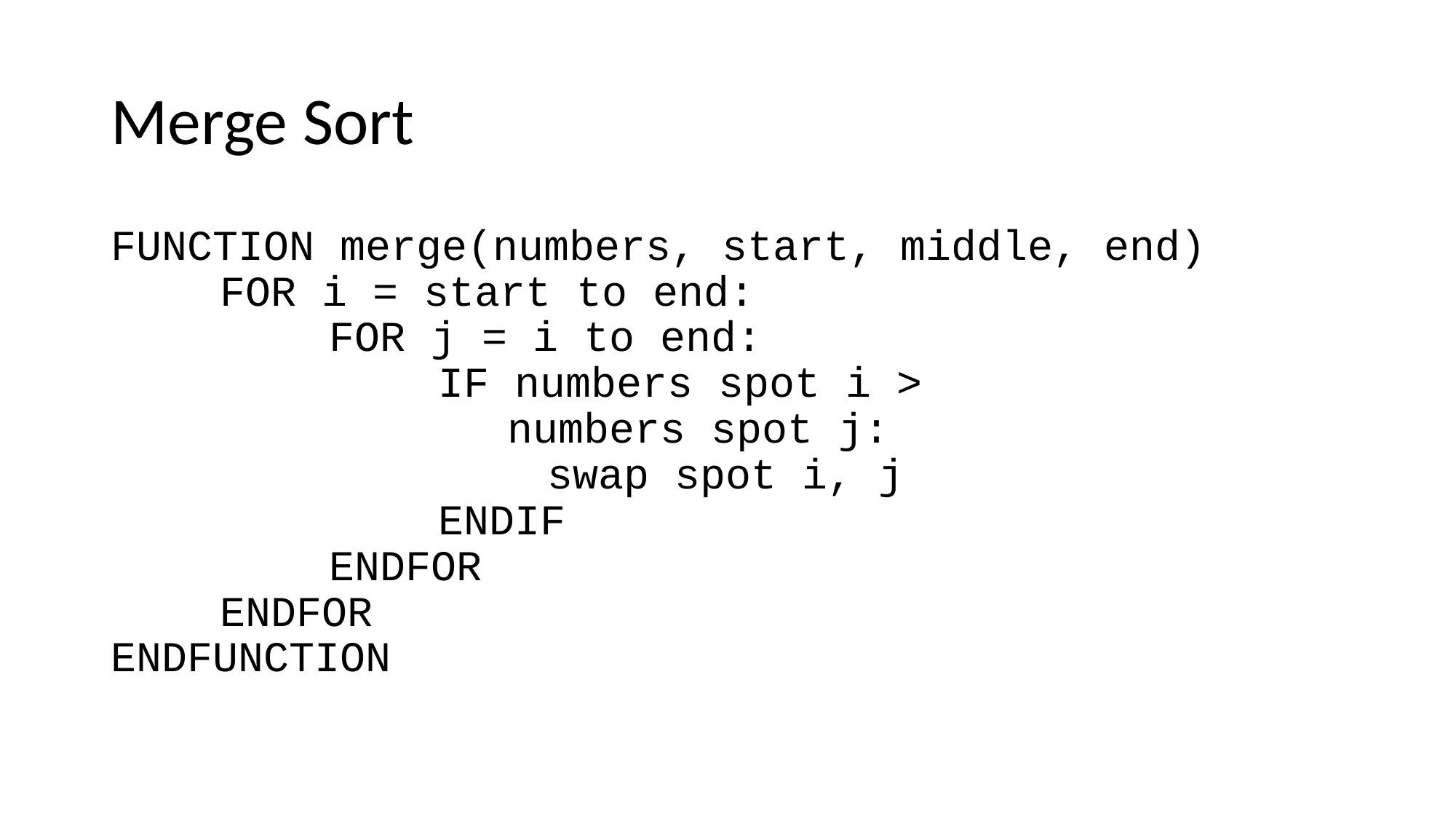

# Merge Sort
FUNCTION merge(numbers, start, middle, end)
	FOR i = start to end:
		FOR j = i to end:
			IF numbers spot i >
		       numbers spot j:
				swap spot i, j
			ENDIF
		ENDFOR
	ENDFOR
ENDFUNCTION